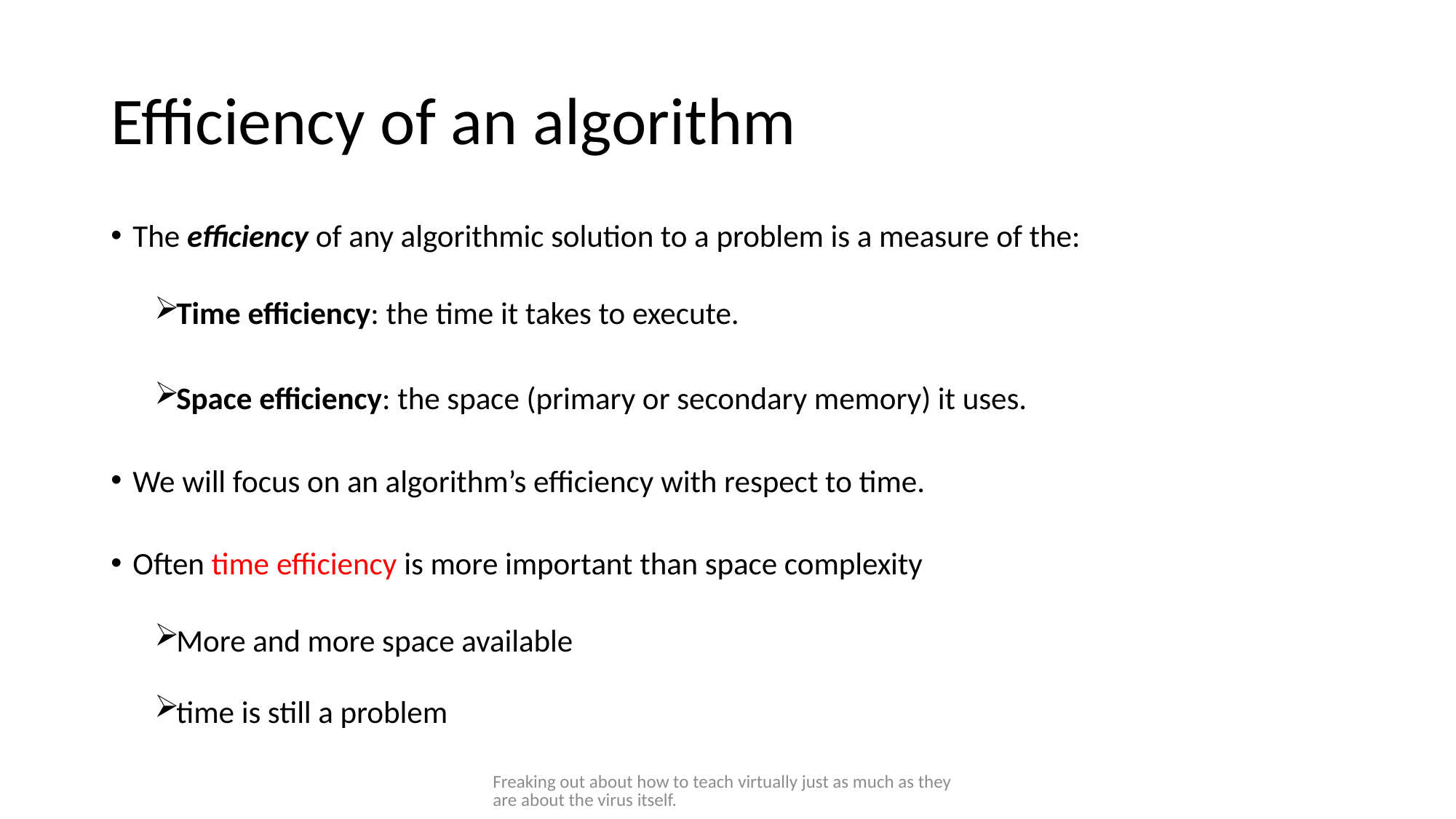

# Efficiency of an algorithm
The efficiency of any algorithmic solution to a problem is a measure of the:

Time efficiency: the time it takes to execute.

Space efficiency: the space (primary or secondary memory) it uses.

We will focus on an algorithm’s efficiency with respect to time.

Often time efficiency is more important than space complexity

More and more space available

time is still a problem

Freaking out about how to teach virtually just as much as they are about the virus itself.